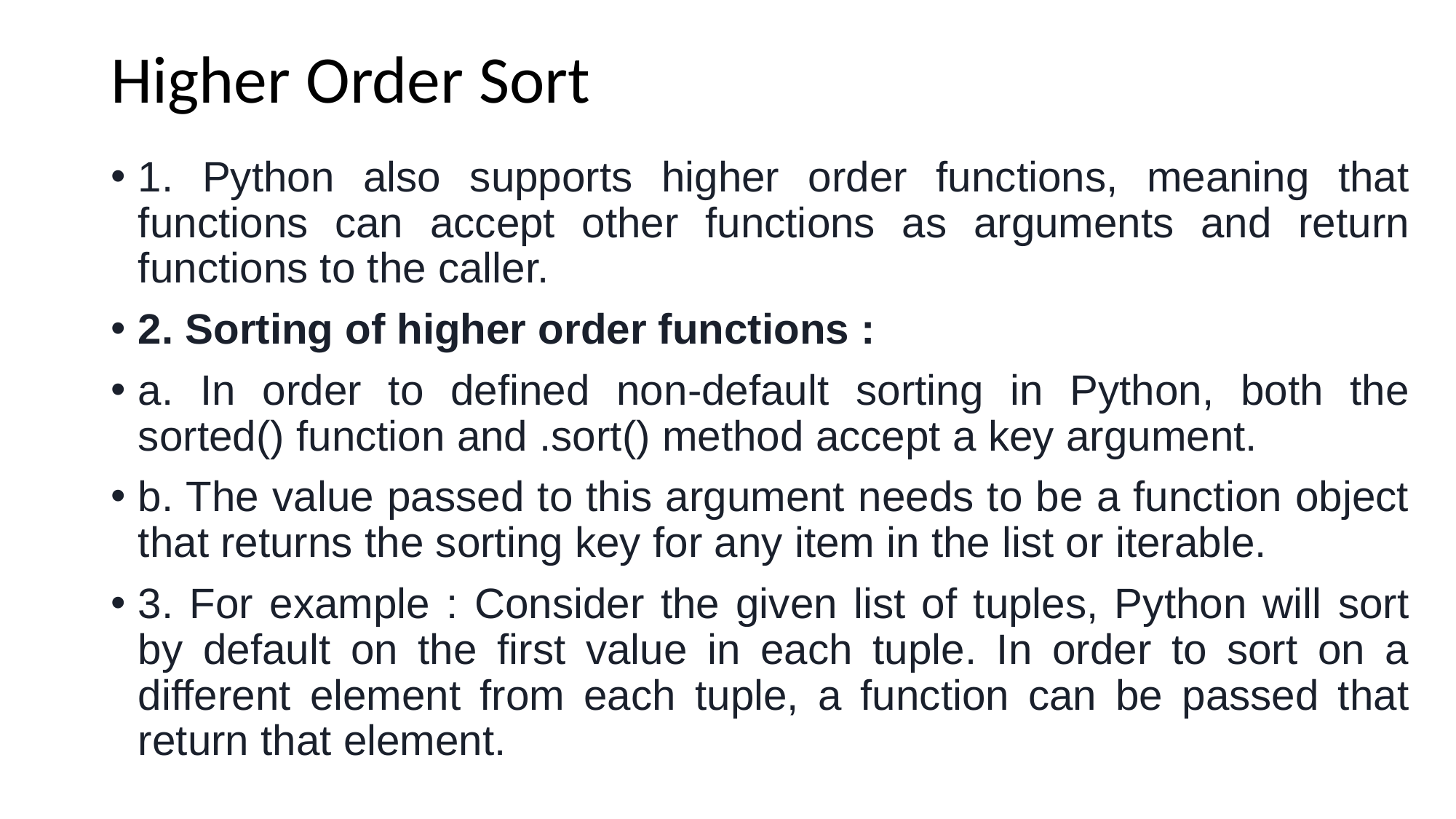

# Higher Order Sort
1. Python also supports higher order functions, meaning that functions can accept other functions as arguments and return functions to the caller.
2. Sorting of higher order functions :
a. In order to defined non-default sorting in Python, both the sorted() function and .sort() method accept a key argument.
b. The value passed to this argument needs to be a function object that returns the sorting key for any item in the list or iterable.
3. For example : Consider the given list of tuples, Python will sort by default on the first value in each tuple. In order to sort on a different element from each tuple, a function can be passed that return that element.